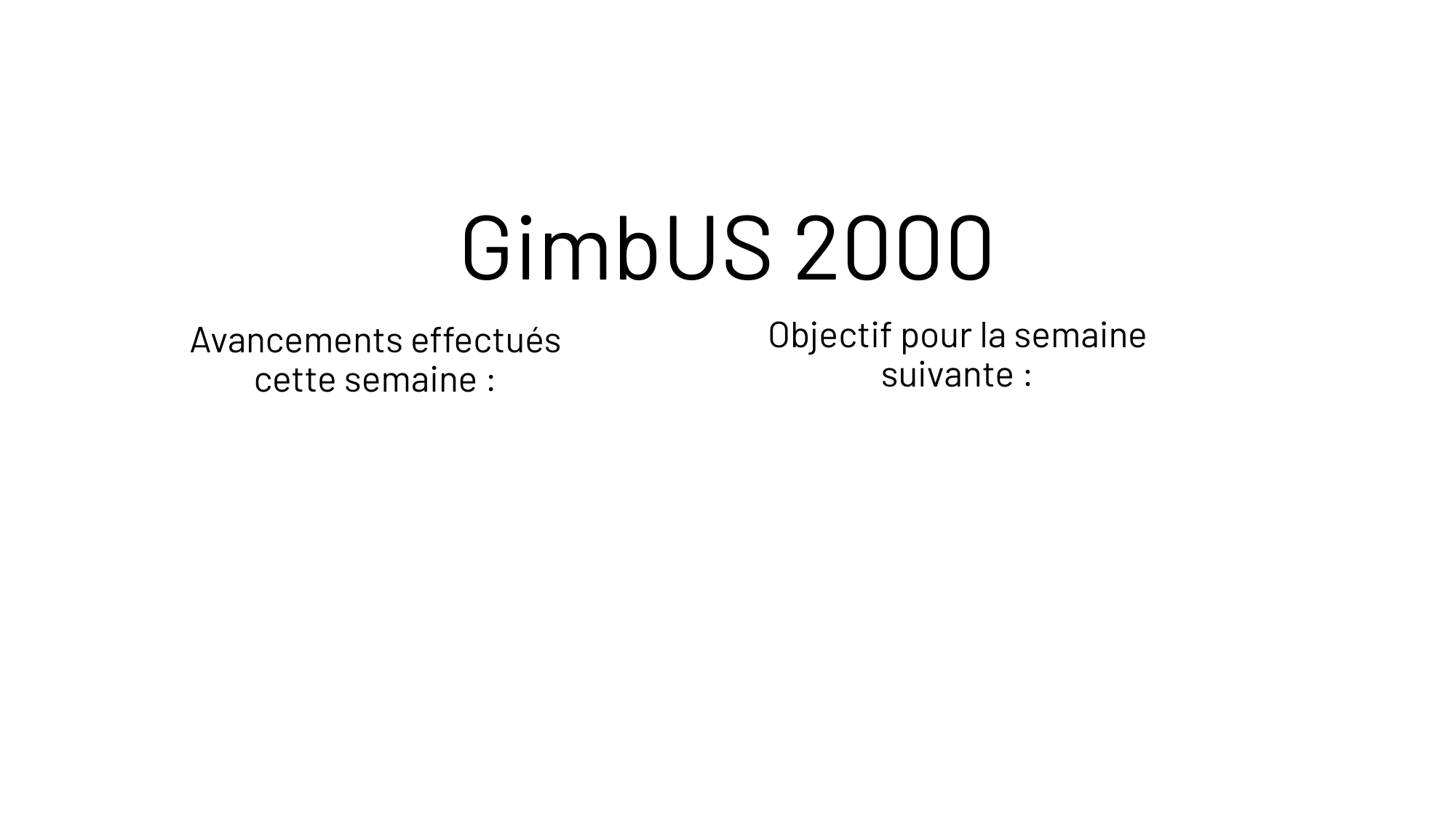

# GimbUS 2000
Objectif pour la semaine suivante :
Avancements effectués cette semaine :